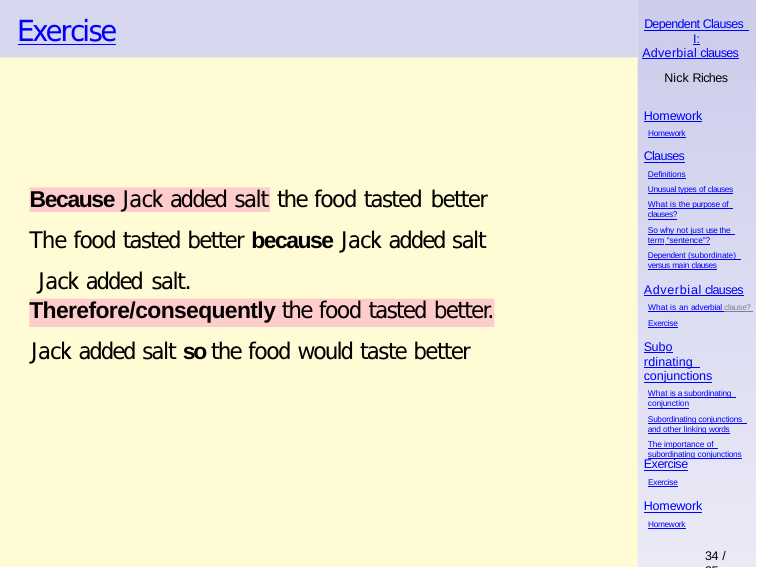

# Exercise
Dependent Clauses  I:
Adverbial clauses
Nick Riches

Homework
Homework
Clauses
Definitions
Unusual types of clauses
What is the purpose of  clauses?
So why not just use the  term “sentence”?
Dependent (subordinate)  versus main clauses
the food tasted better
Because Jack added salt
The food tasted better because Jack added salt  Jack added salt.
Adverbial clauses
What is an adverbial clause?  Exercise
Therefore/consequently the food tasted better.

Jack added salt so the food would taste better
Subordinating  conjunctions
What is a subordinating  conjunction
Subordinating conjunctions  and other linking words
The importance of  subordinating conjunctions
Exercise
Exercise

Homework
Homework

34 / 35